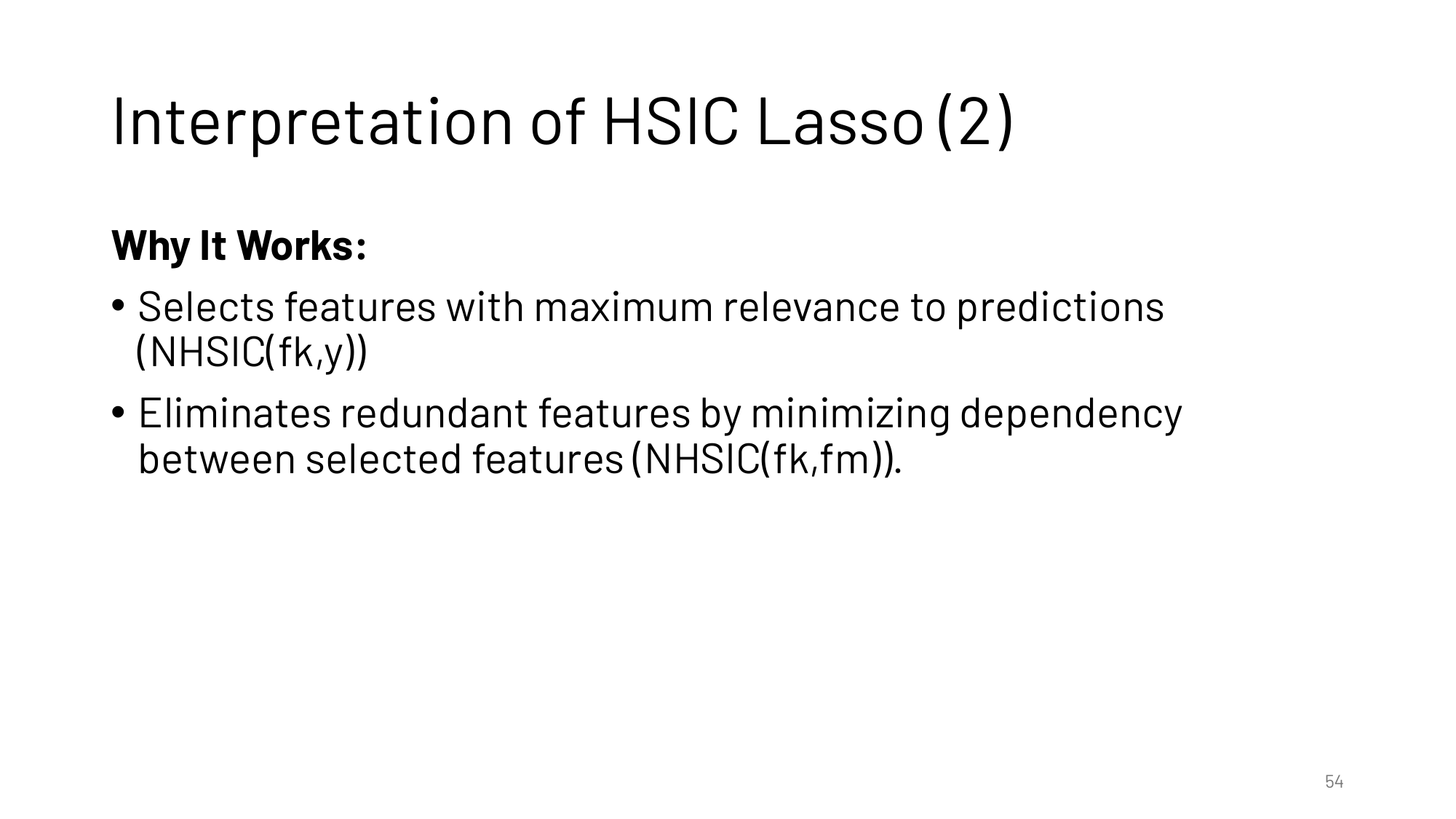

# Interpretation of HSIC Lasso (2)
Why It Works:
Selects features with maximum relevance to predictions (NHSIC(fk,y))
Eliminates redundant features by minimizing dependency between selected features (NHSIC(fk​,fm​)).

54